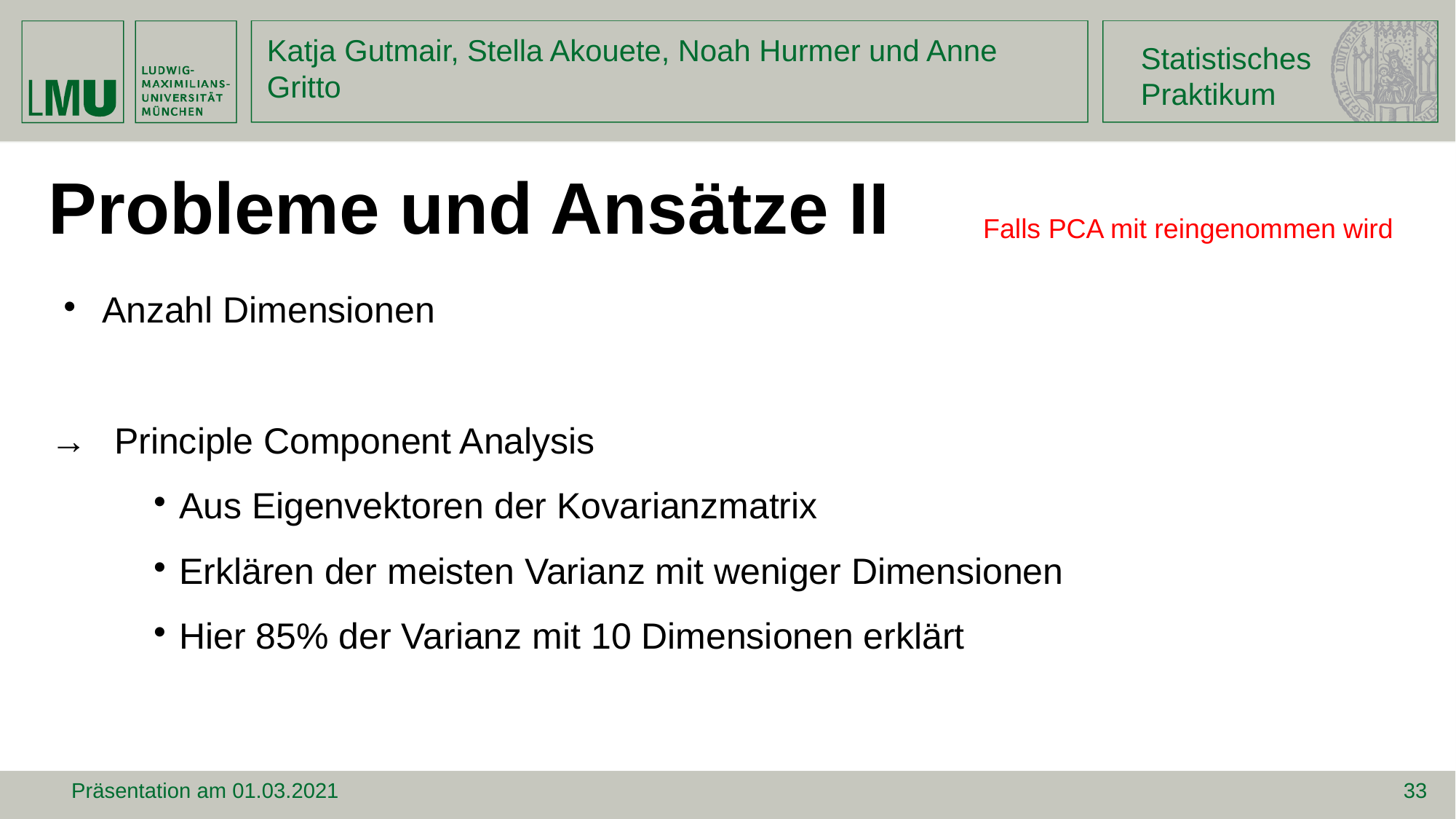

Statistisches
Praktikum
Katja Gutmair, Stella Akouete, Noah Hurmer und Anne Gritto
Probleme und Ansätze II
Falls PCA mit reingenommen wird
Anzahl Dimensionen

     Principle Component Analysis
Aus Eigenvektoren der Kovarianzmatrix
Erklären der meisten Varianz mit weniger Dimensionen
Hier 85% der Varianz mit 10 Dimensionen erklärt
→
Präsentation am 01.03.2021
33